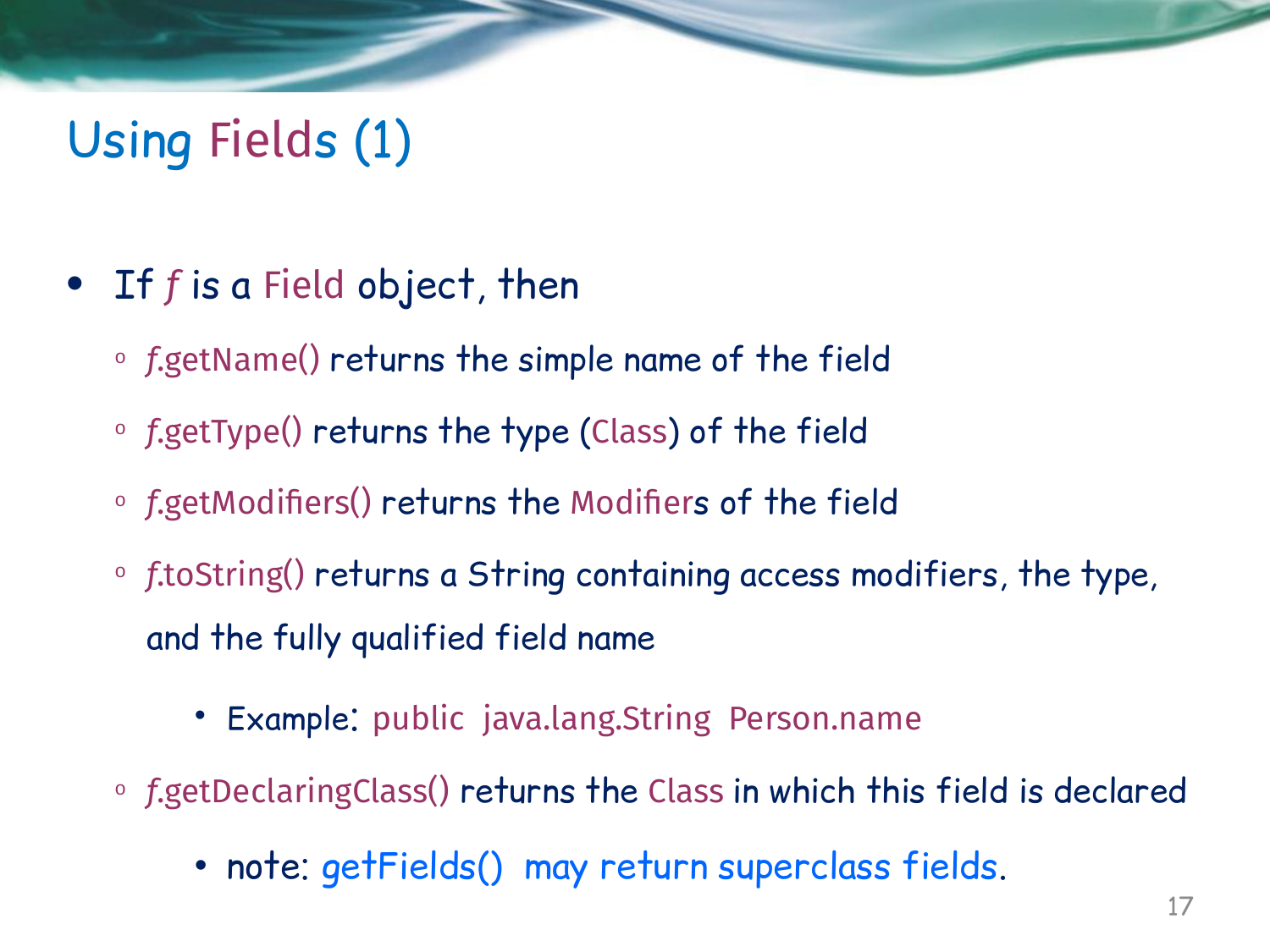

# Using Fields (1)
If f is a Field object, then
f.getName() returns the simple name of the field
f.getType() returns the type (Class) of the field
f.getModifiers() returns the Modifiers of the field
f.toString() returns a String containing access modifiers, the type, and the fully qualified field name
Example: public  java.lang.String  Person.name
f.getDeclaringClass() returns the Class in which this field is declared
note: getFields()  may return superclass fields.
17